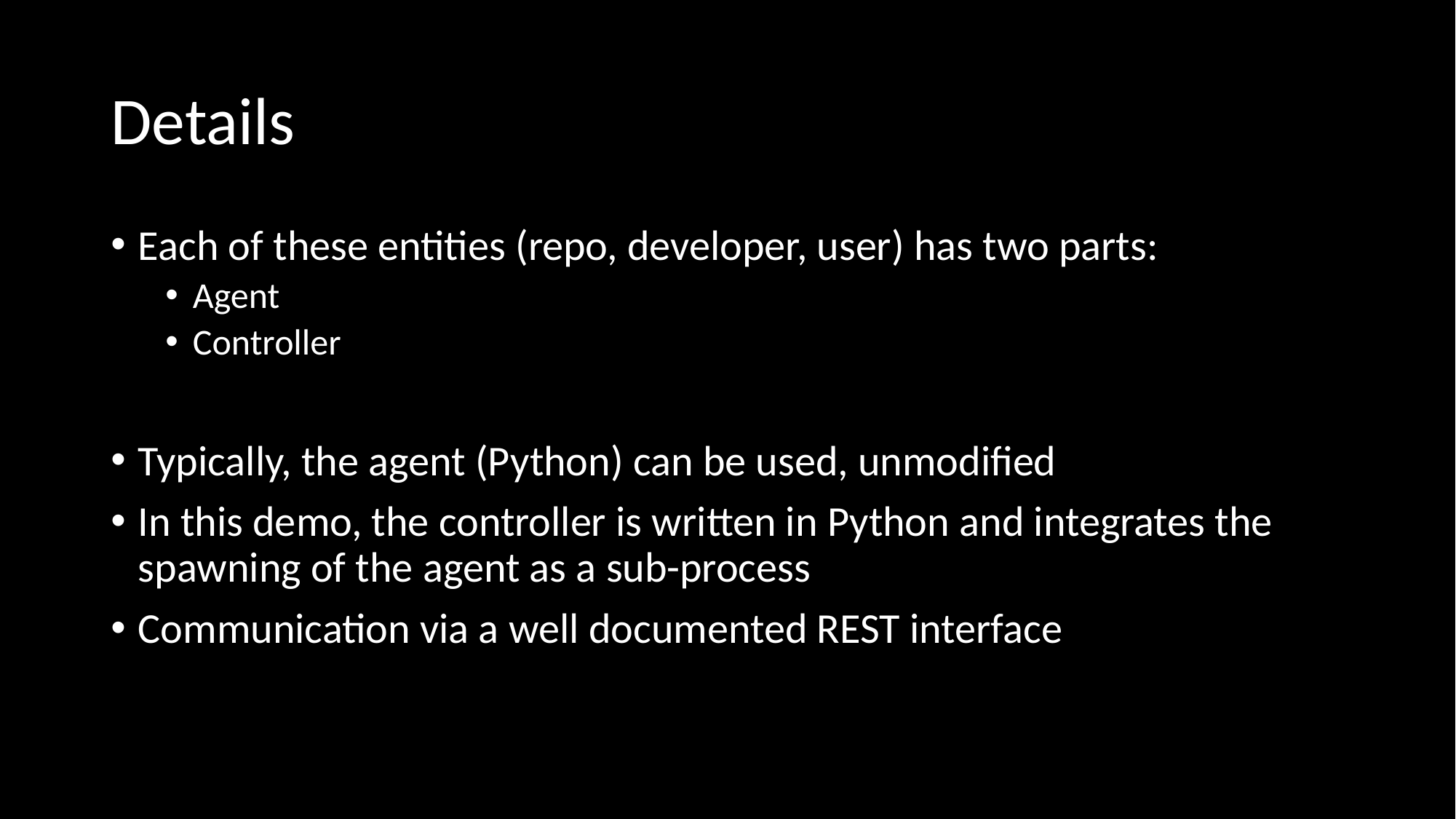

# Details
Each of these entities (repo, developer, user) has two parts:
Agent
Controller

Typically, the agent (Python) can be used, unmodified
In this demo, the controller is written in Python and integrates the spawning of the agent as a sub-process
Communication via a well documented REST interface